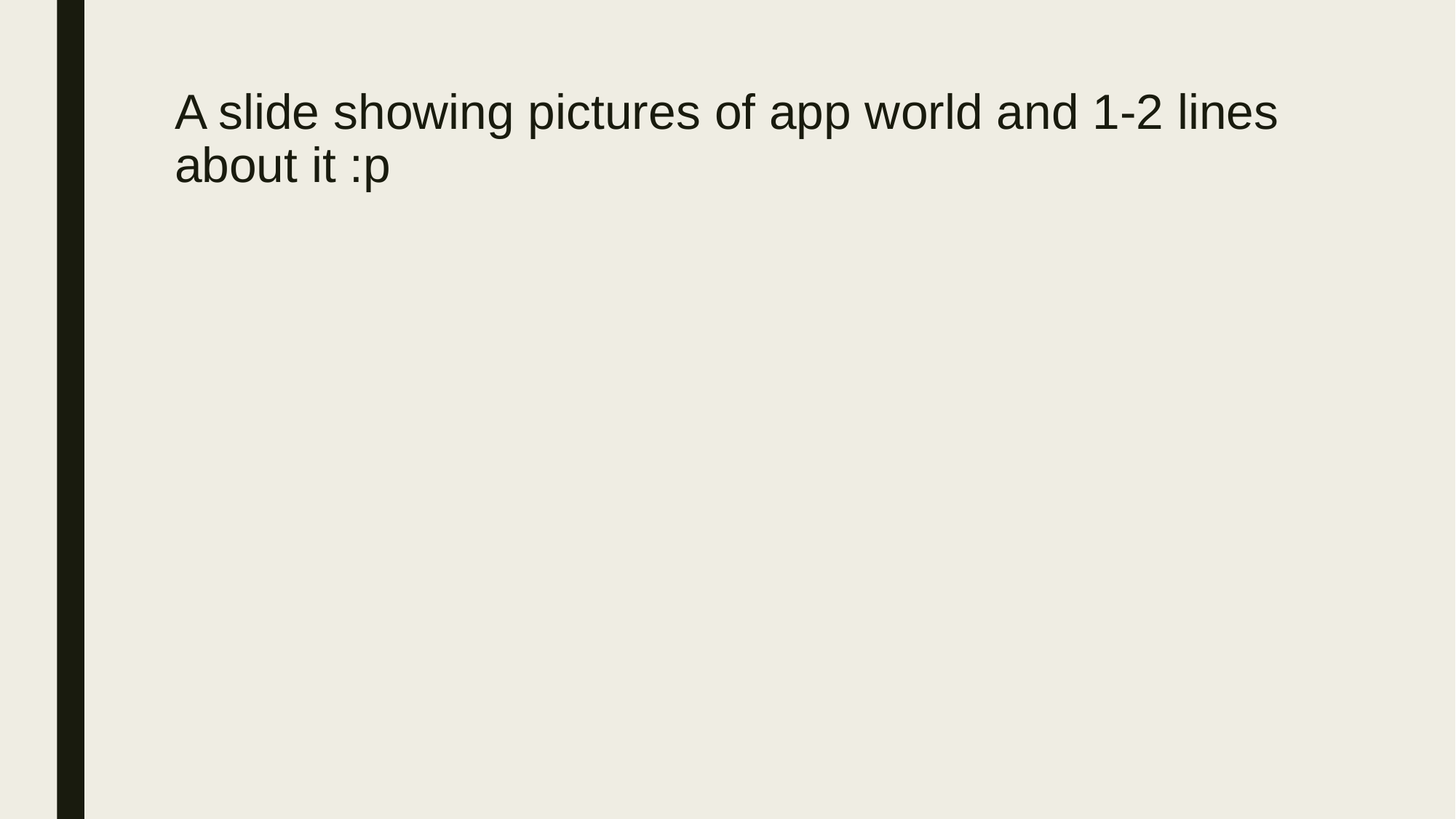

# A slide showing pictures of app world and 1-2 lines about it :p